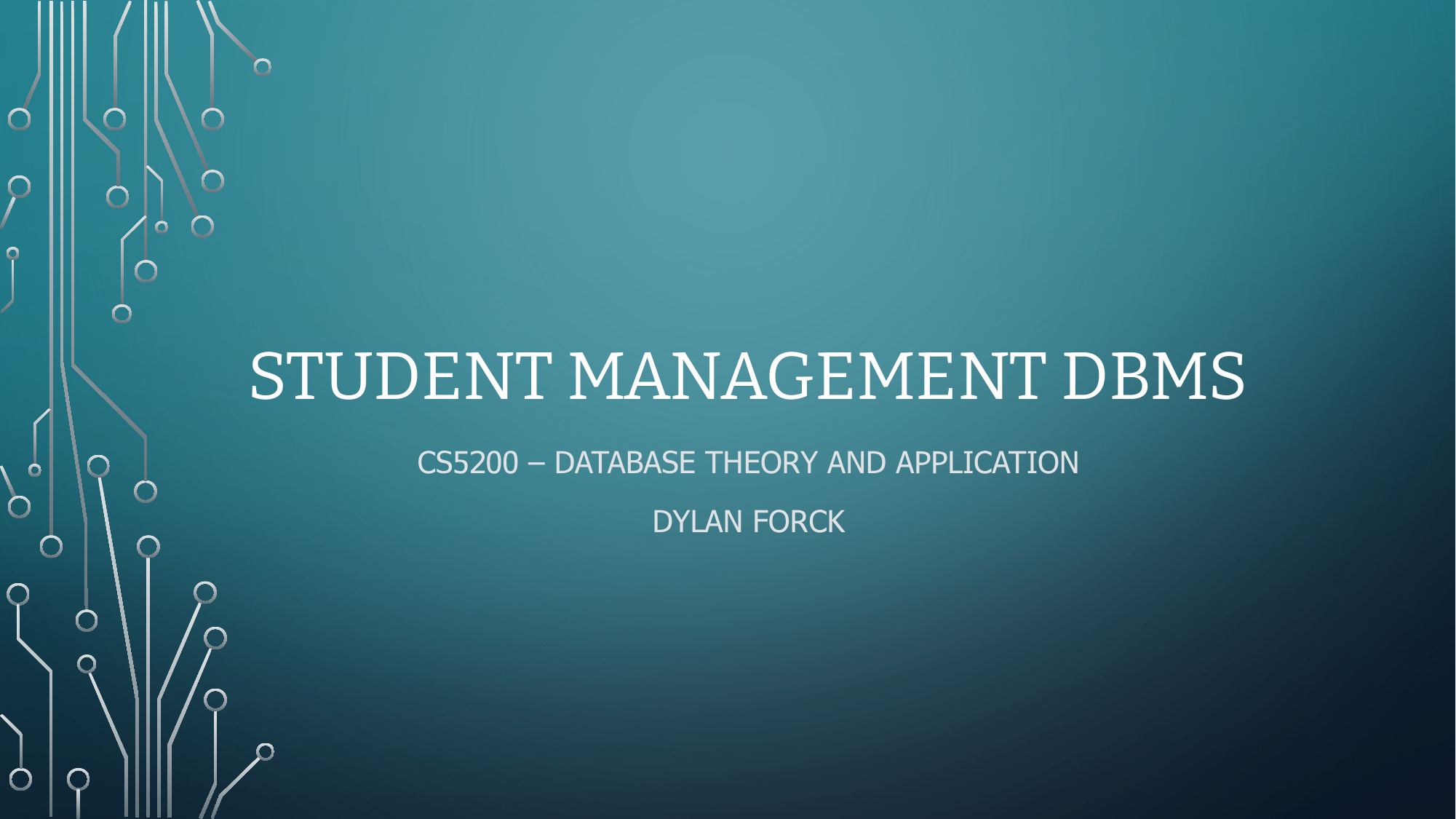

# Student Management DBMS
CS5200 – Database Theory and Application
Dylan Forck